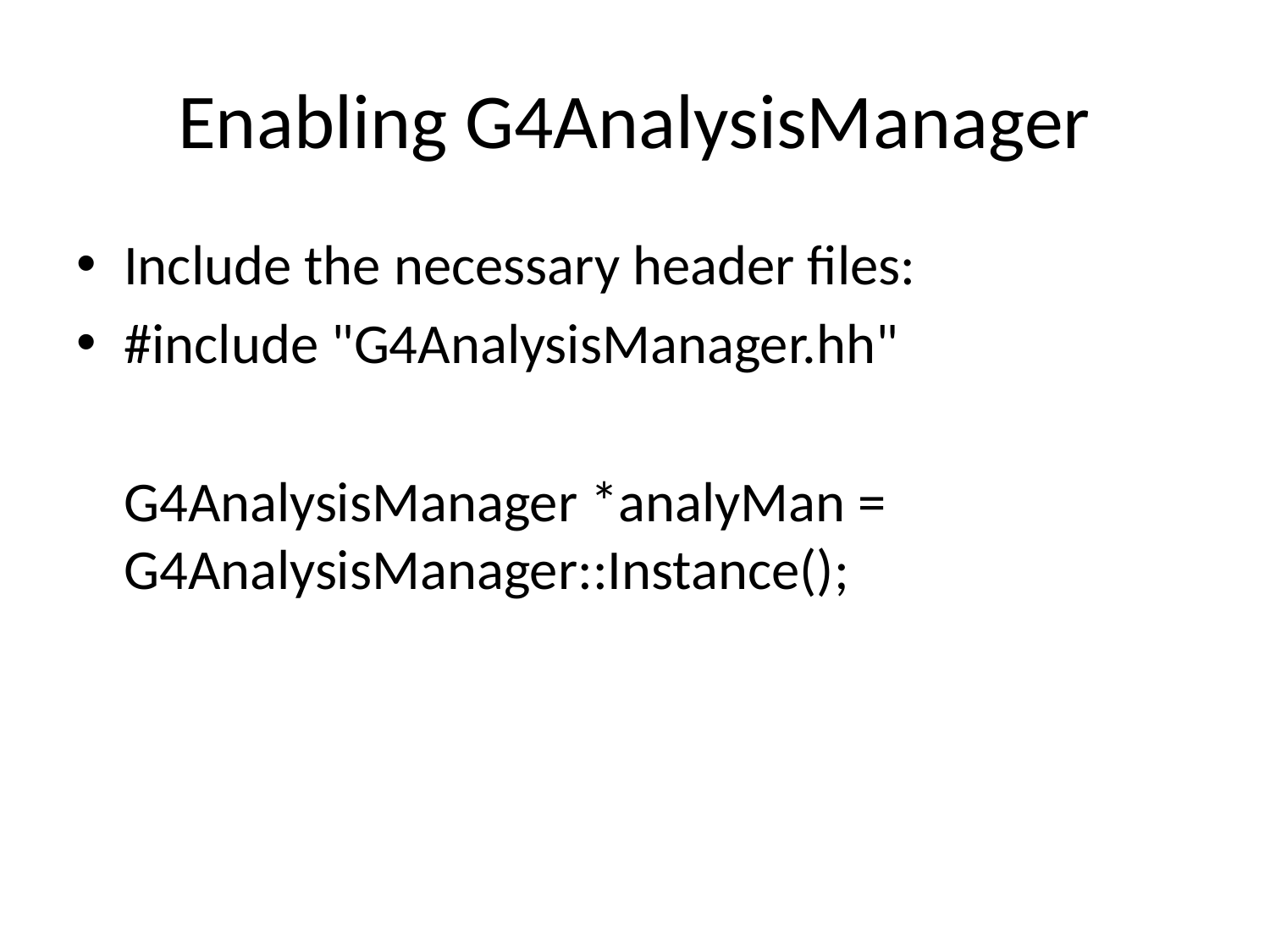

# Enabling G4AnalysisManager
Include the necessary header files:
#include "G4AnalysisManager.hh"

G4AnalysisManager *analyMan = G4AnalysisManager::Instance();